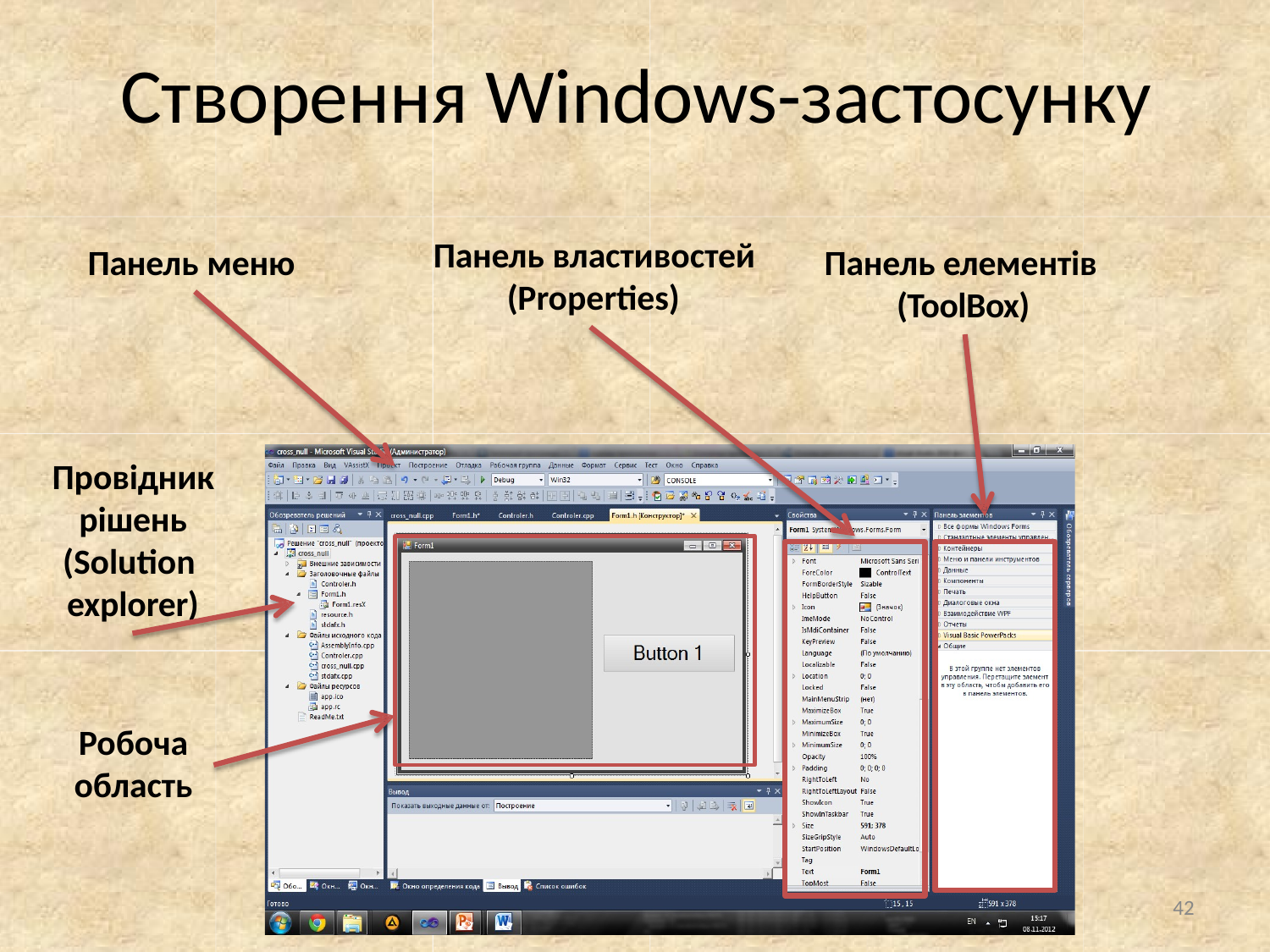

# Створення Windows-застосунку
Панель властивостей (Properties)
Панель меню
Панель елементів (ToolBox)

Провідник рішень (Solution  explorer)

Робоча область
42